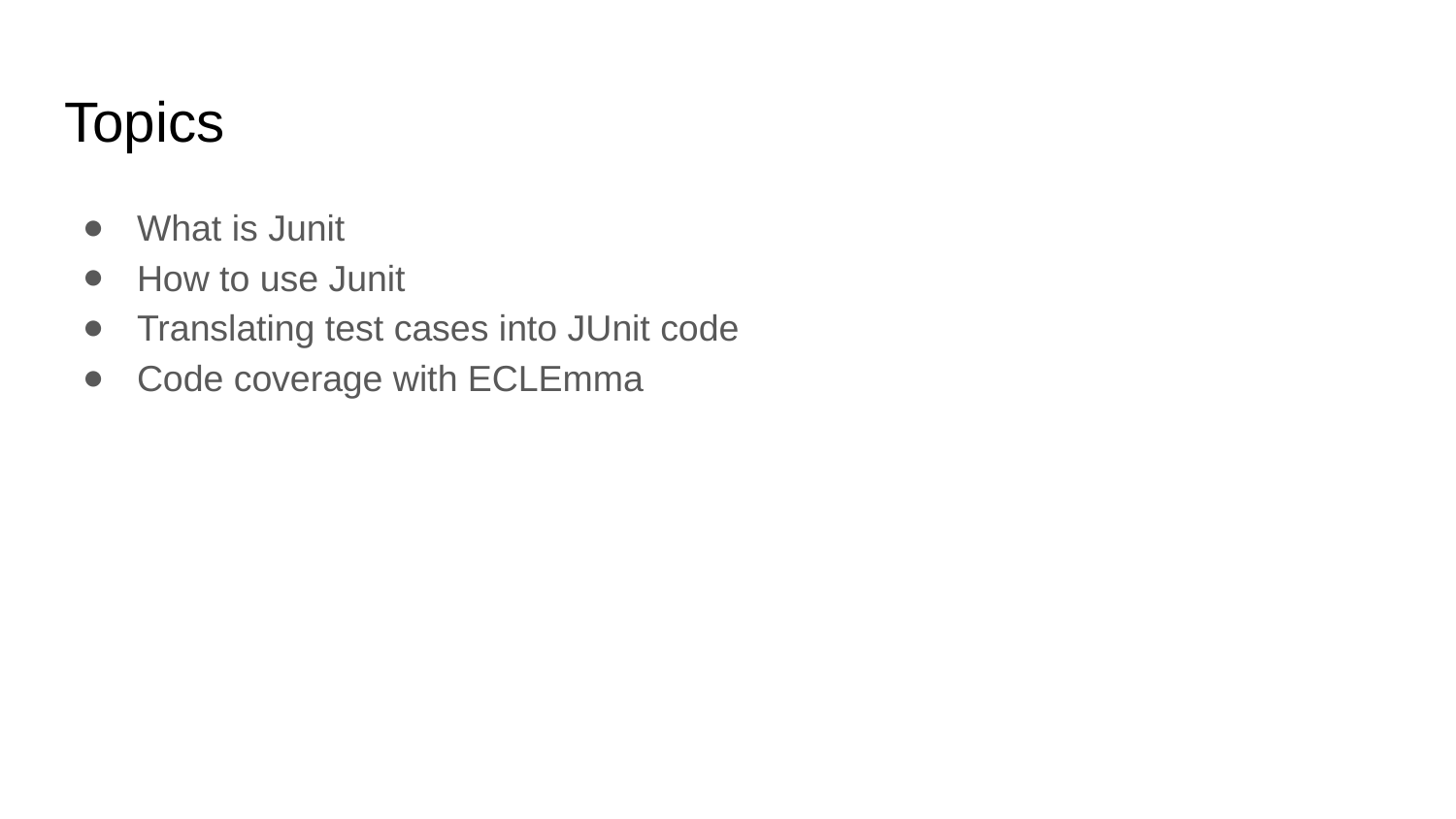

# Topics
What is Junit
How to use Junit
Translating test cases into JUnit code
Code coverage with ECLEmma